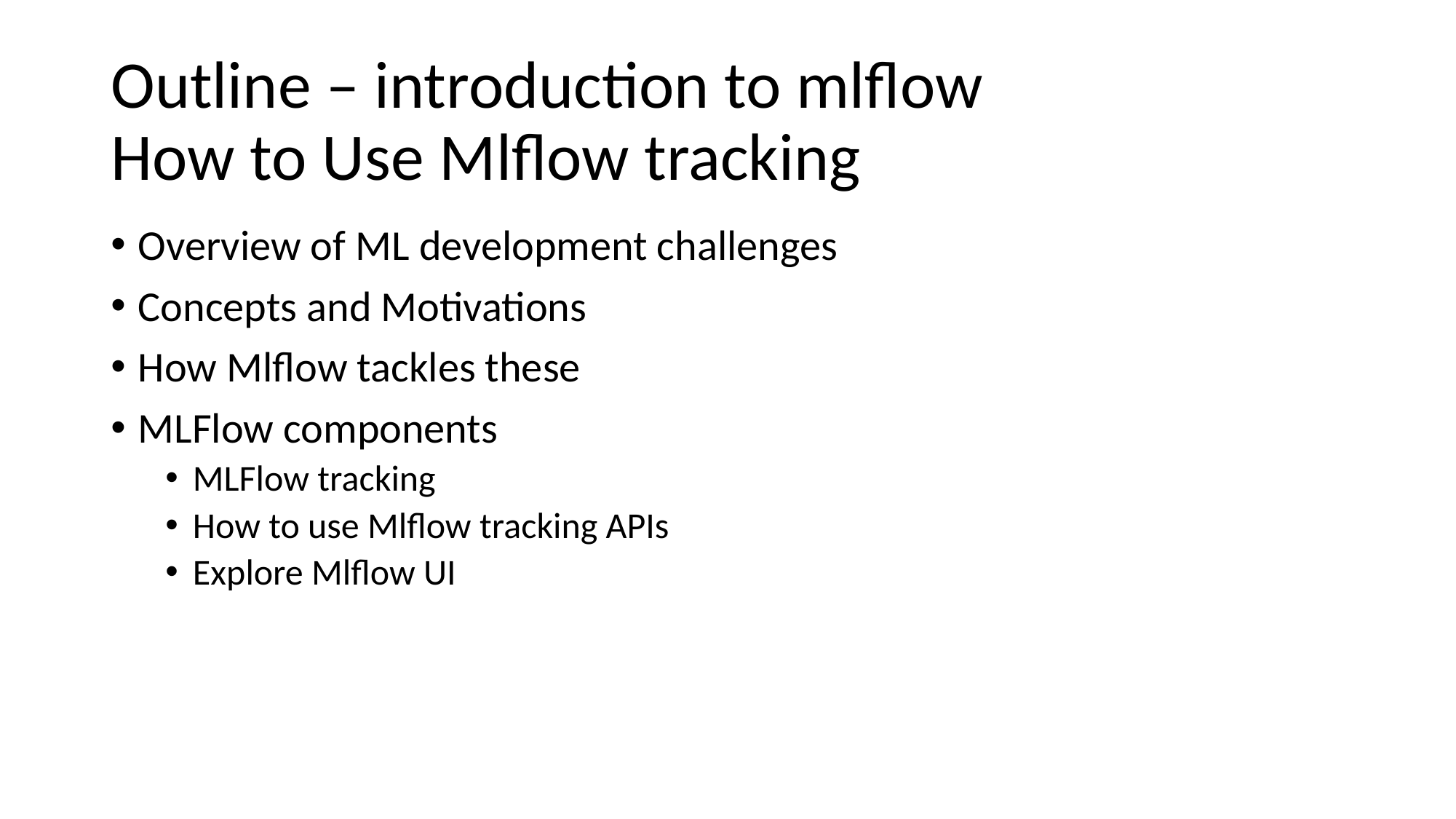

# Outline – introduction to mlflow How to Use Mlflow tracking
Overview of ML development challenges
Concepts and Motivations
How Mlflow tackles these
MLFlow components
MLFlow tracking
How to use Mlflow tracking APIs
Explore Mlflow UI